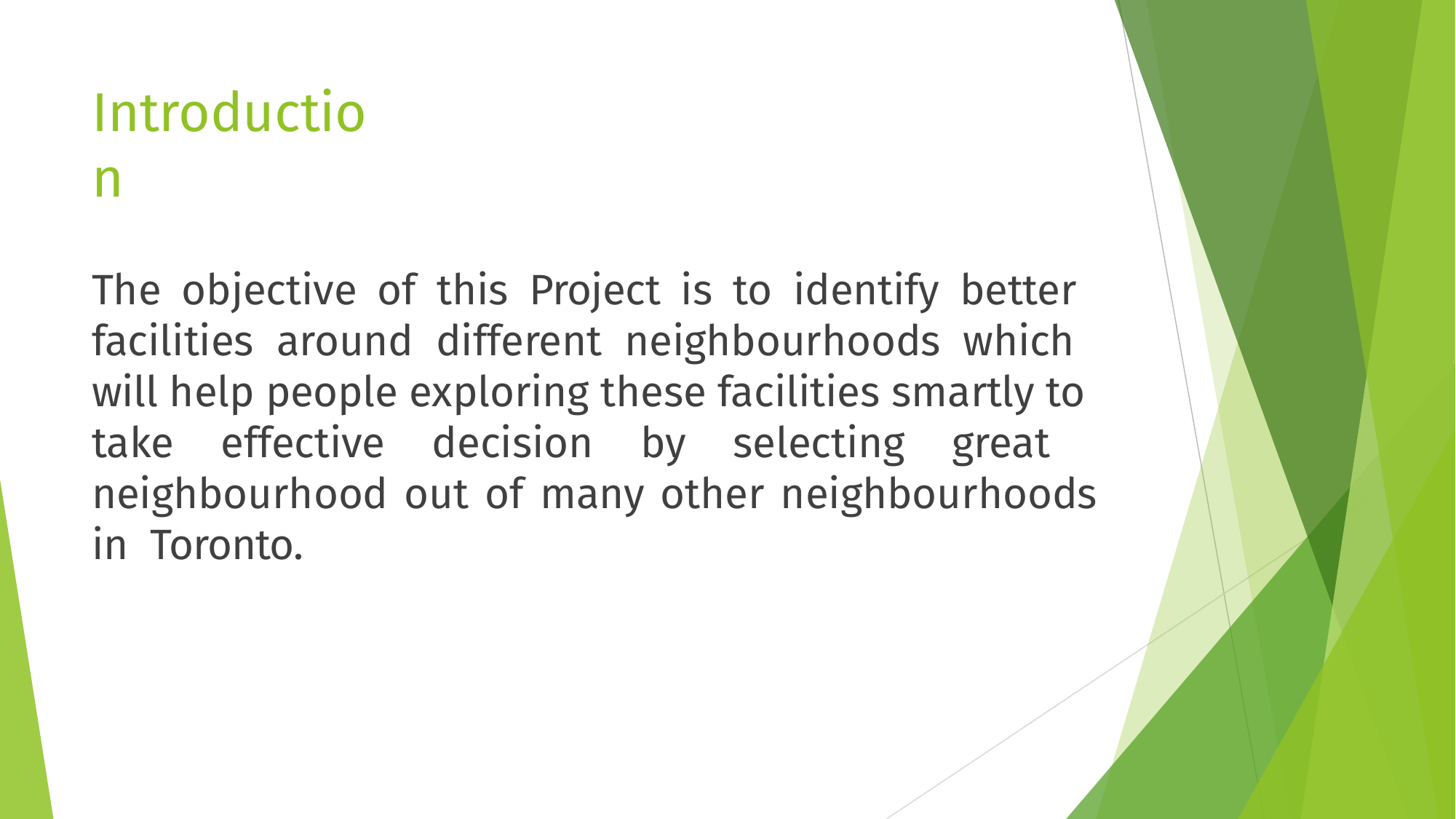

# Introduction
The objective of this Project is to identify better  facilities around different neighbourhoods which  will help people exploring these facilities smartly to  take effective decision by selecting great  neighbourhood out of many other neighbourhoods in  Toronto.